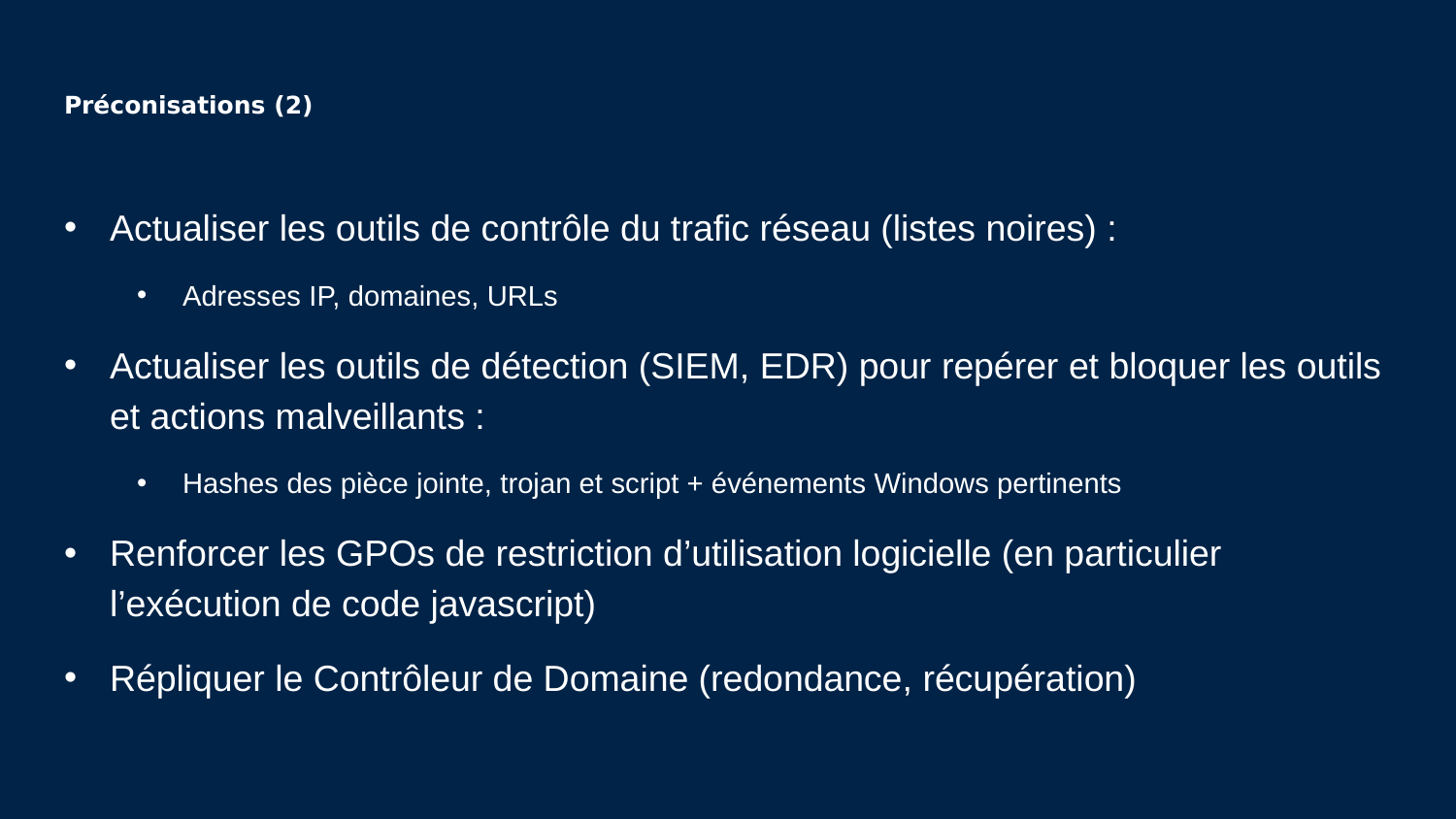

# Préconisations (2)
Actualiser les outils de contrôle du trafic réseau (listes noires) :
Adresses IP, domaines, URLs
Actualiser les outils de détection (SIEM, EDR) pour repérer et bloquer les outils et actions malveillants :
Hashes des pièce jointe, trojan et script + événements Windows pertinents
Renforcer les GPOs de restriction d’utilisation logicielle (en particulier l’exécution de code javascript)
Répliquer le Contrôleur de Domaine (redondance, récupération)